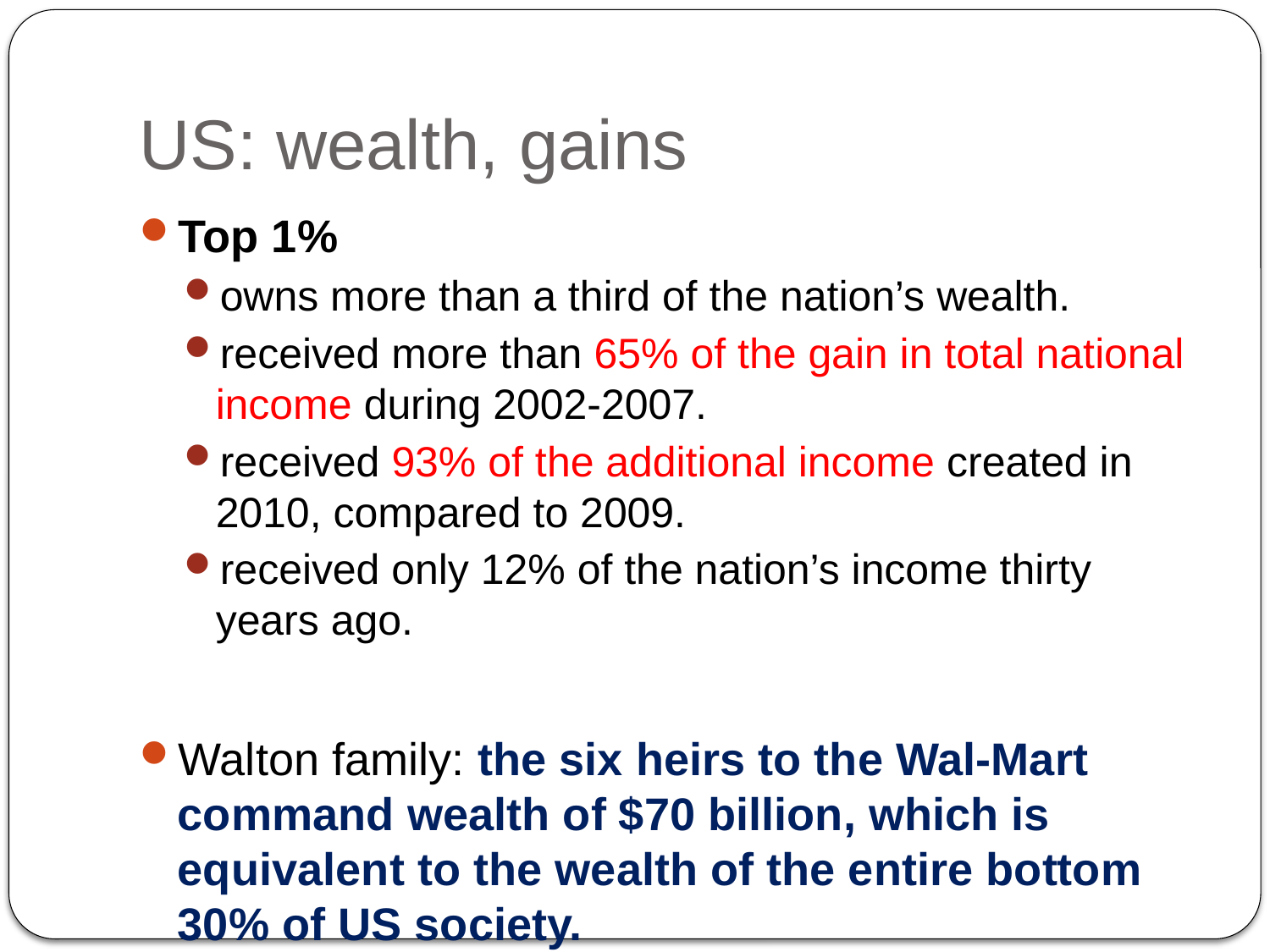

# US: wealth, gains
Top 1%
owns more than a third of the nation’s wealth.
received more than 65% of the gain in total national income during 2002-2007.
received 93% of the additional income created in 2010, compared to 2009.
received only 12% of the nation’s income thirty years ago.

Walton family: the six heirs to the Wal-Mart command wealth of $70 billion, which is equivalent to the wealth of the entire bottom 30% of US society.